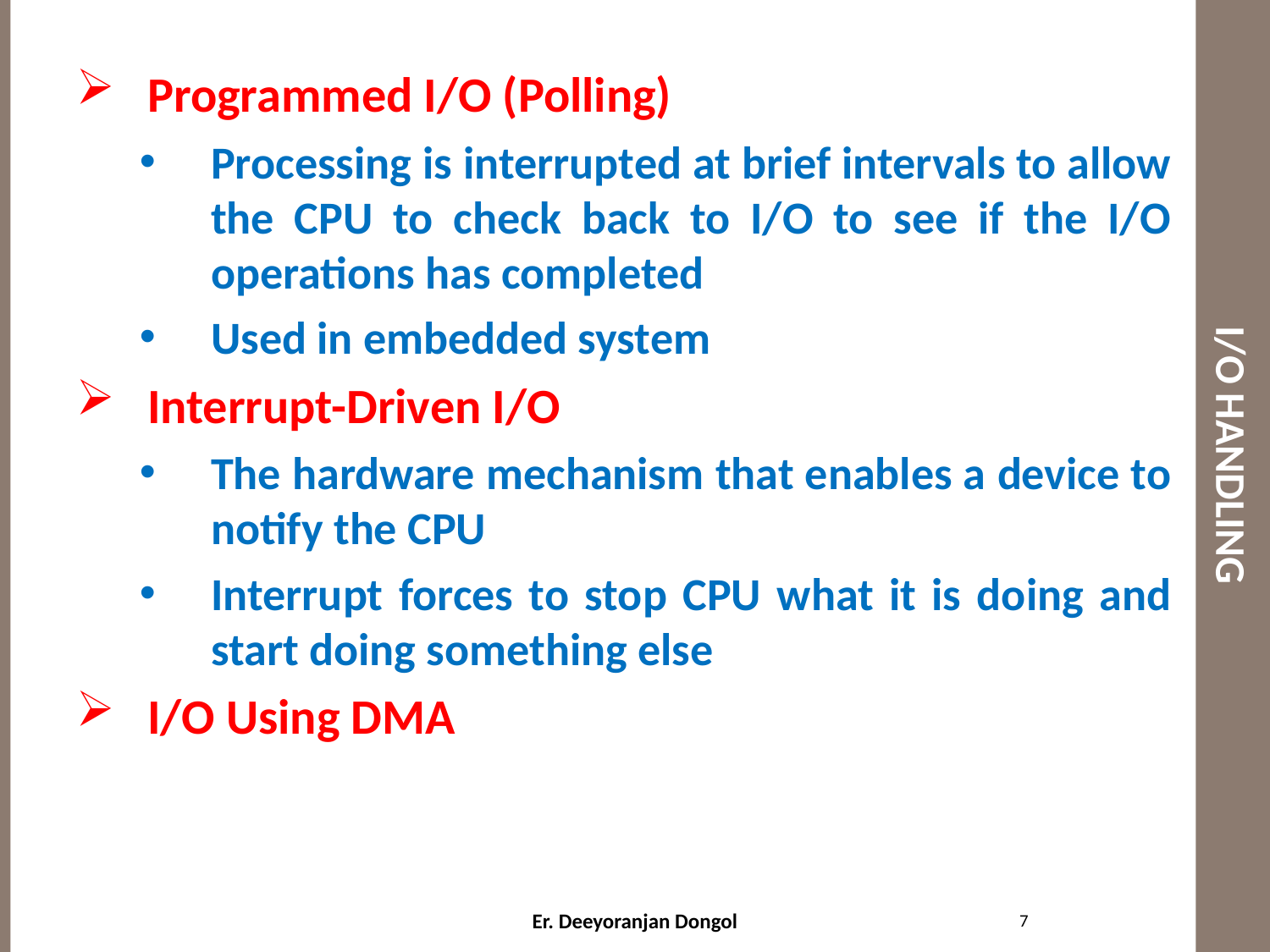

# I/O HANDLING
Programmed I/O (Polling)
Processing is interrupted at brief intervals to allow the CPU to check back to I/O to see if the I/O operations has completed
Used in embedded system
Interrupt-Driven I/O
The hardware mechanism that enables a device to notify the CPU
Interrupt forces to stop CPU what it is doing and start doing something else
I/O Using DMA
7
Er. Deeyoranjan Dongol